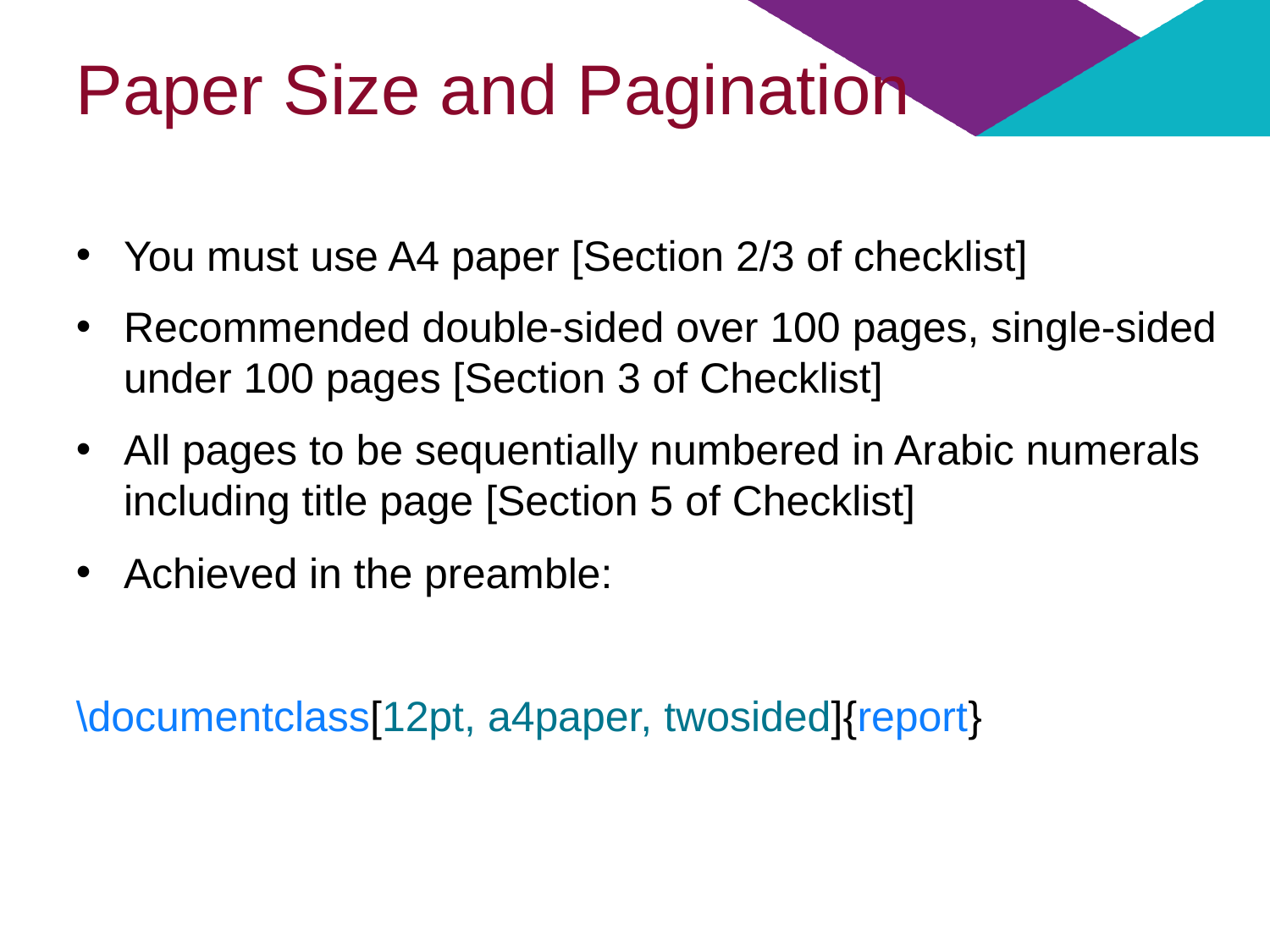

# Paper Size and Pagination
You must use A4 paper [Section 2/3 of checklist]
Recommended double-sided over 100 pages, single-sided under 100 pages [Section 3 of Checklist]
All pages to be sequentially numbered in Arabic numerals including title page [Section 5 of Checklist]
Achieved in the preamble:

\documentclass[12pt, a4paper, twosided]{report}